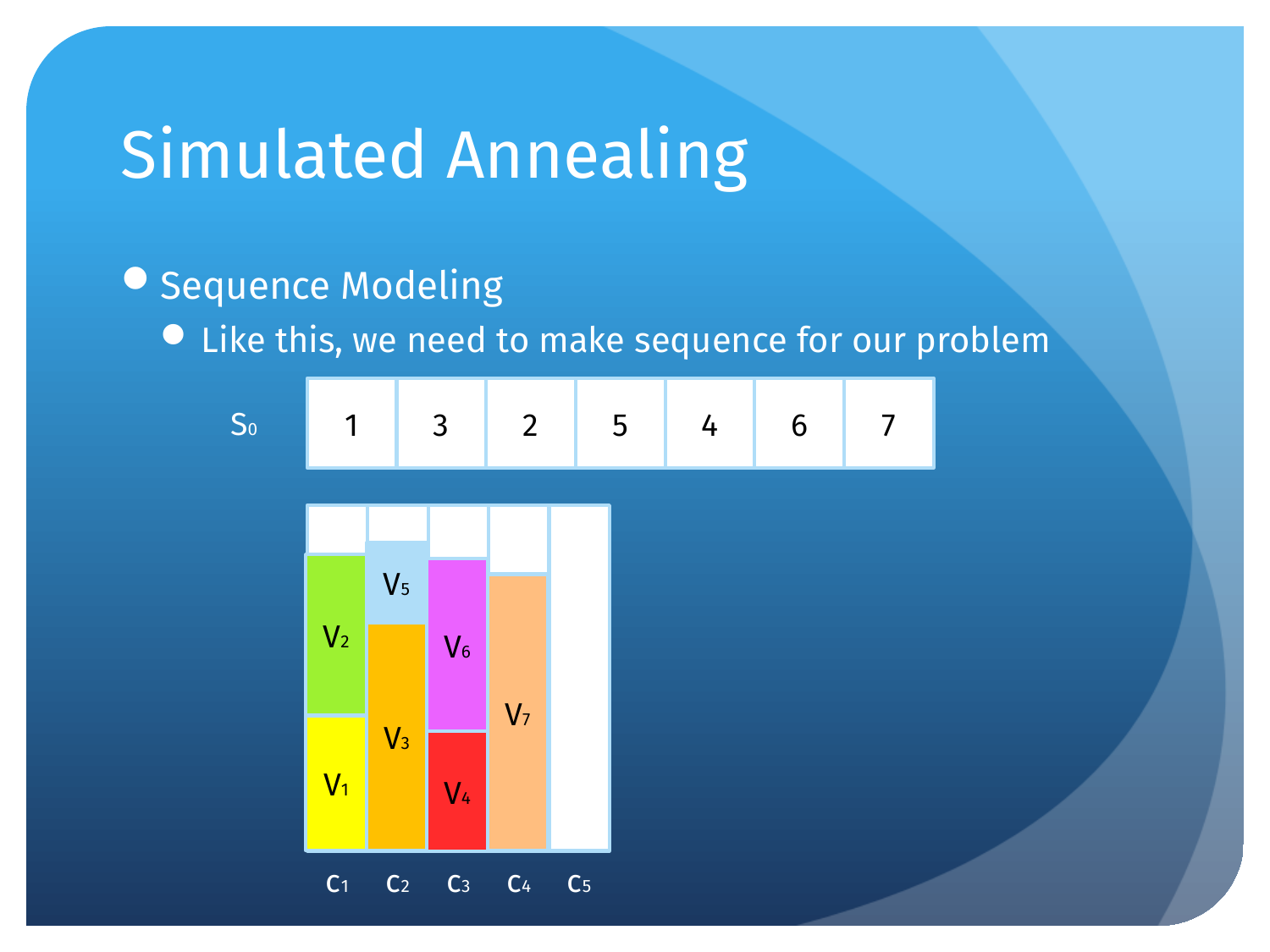

# Simulated Annealing
Sequence Modeling
Like this, we need to make sequence for our problem

1
3
2
5
4
6
7
S0

V5
V2
V6
V7
V3
V1
V4
c1
c2
c3
c4
c5